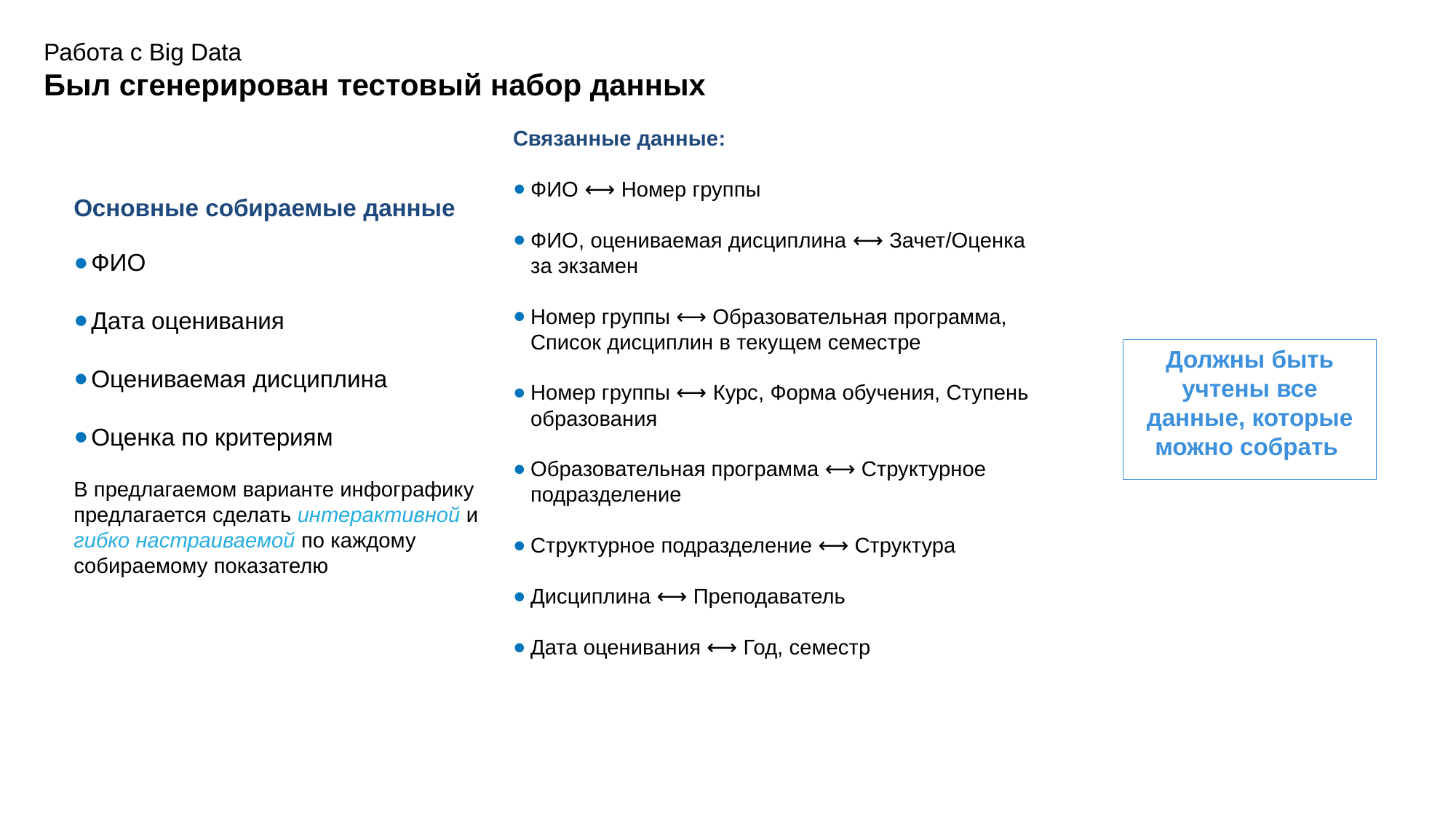

Работа с Big Data
Был сгенерирован тестовый набор данных
Связанные данные:

ФИО ⟷ Номер группы

ФИО, оцениваемая дисциплина ⟷ Зачет/Оценка за экзамен

Номер группы ⟷ Образовательная программа, Список дисциплин в текущем семестре

Номер группы ⟷ Курс, Форма обучения, Ступень образования

Образовательная программа ⟷ Структурное подразделение

Структурное подразделение ⟷ Структура

Дисциплина ⟷ Преподаватель

Дата оценивания ⟷ Год, семестр

Основные собираемые данные

ФИО

Дата оценивания

Оцениваемая дисциплина

Оценка по критериям
В предлагаемом варианте инфографику предлагается сделать интерактивной и гибко настраиваемой по каждому собираемому показателю

Должны быть учтены все данные, которые можно собрать